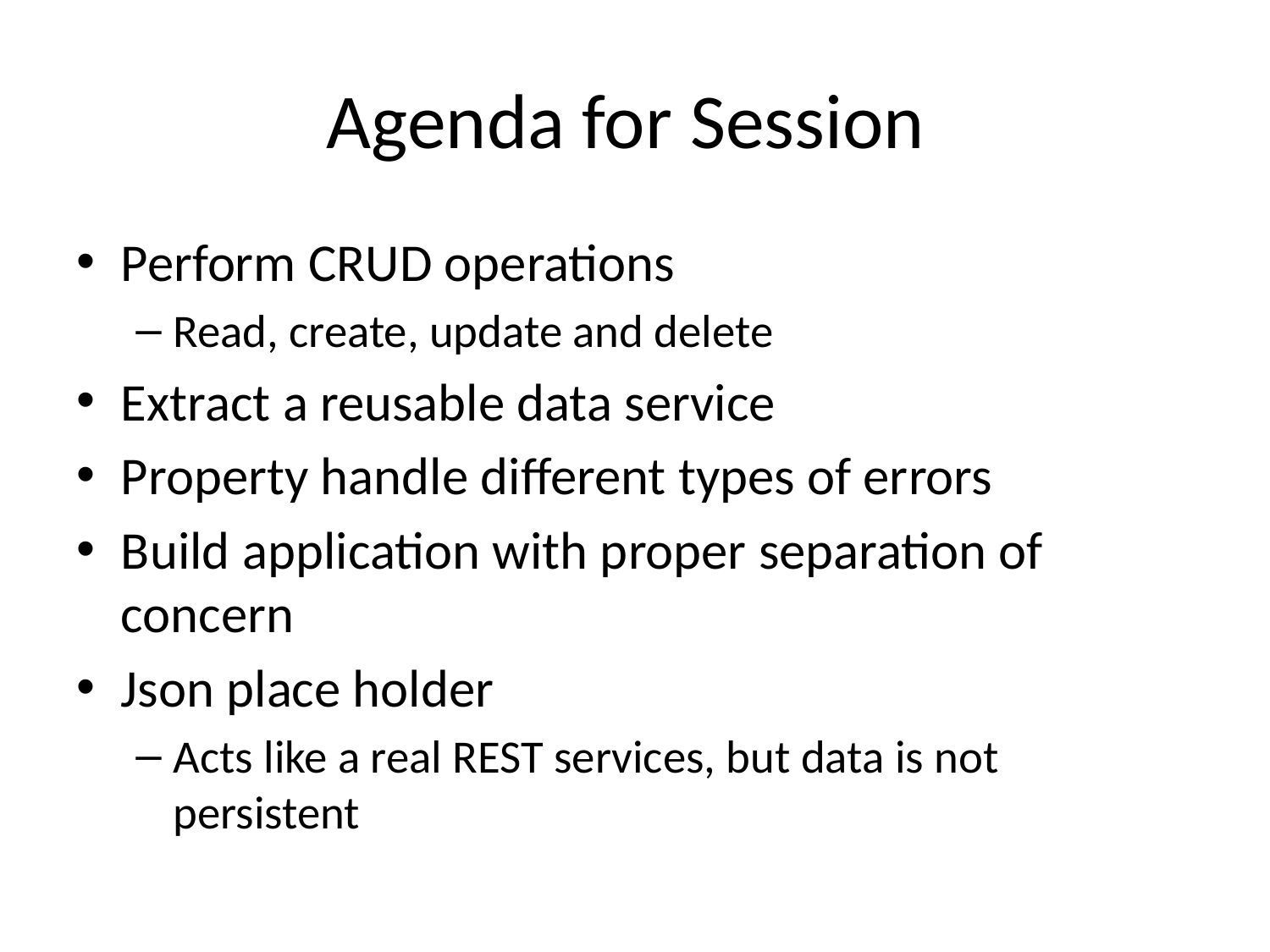

# Agenda for Session
Perform CRUD operations
Read, create, update and delete
Extract a reusable data service
Property handle different types of errors
Build application with proper separation of concern
Json place holder
Acts like a real REST services, but data is not persistent